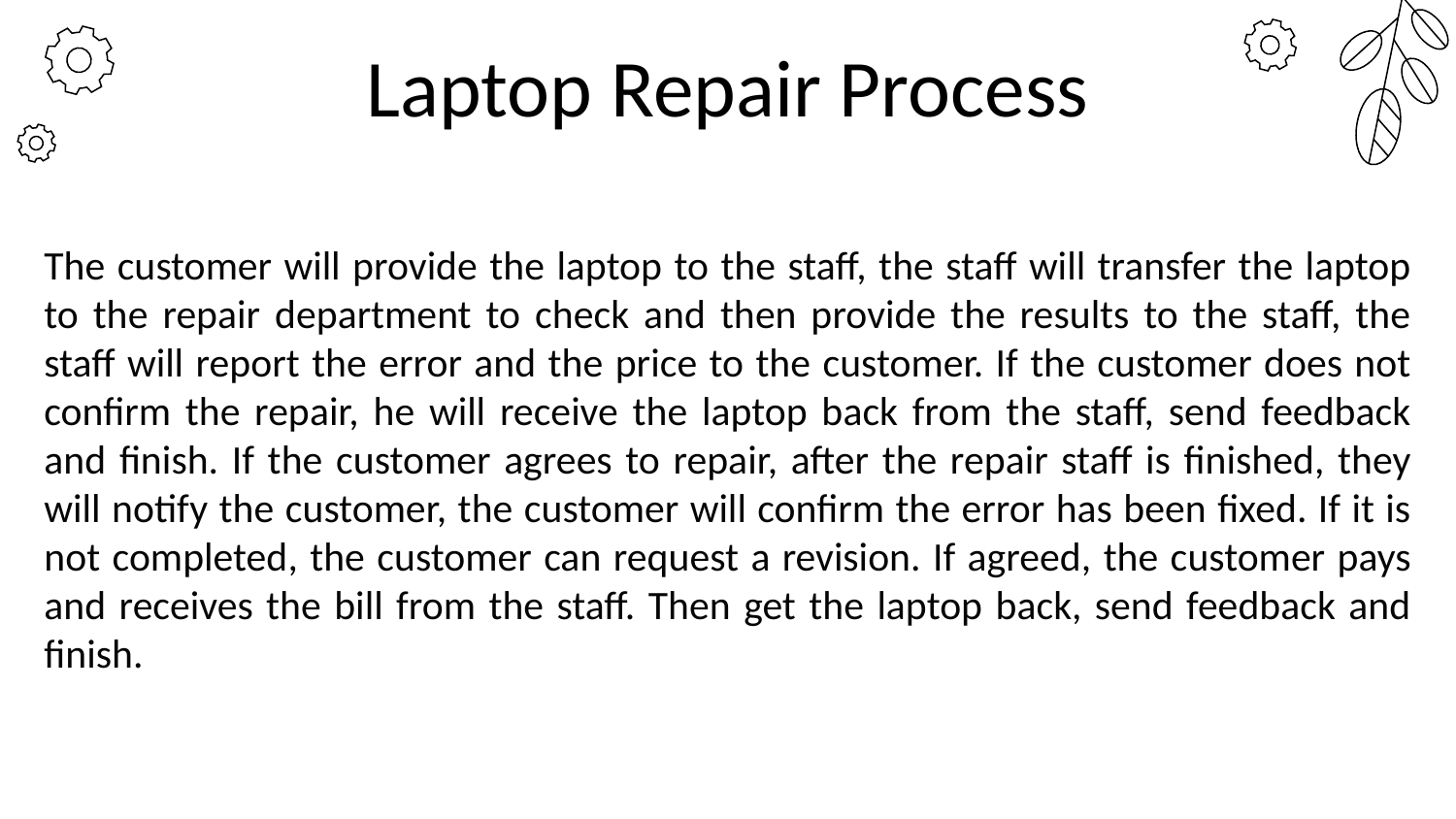

Laptop Repair Process
The customer will provide the laptop to the staff, the staff will transfer the laptop to the repair department to check and then provide the results to the staff, the staff will report the error and the price to the customer. If the customer does not confirm the repair, he will receive the laptop back from the staff, send feedback and finish. If the customer agrees to repair, after the repair staff is finished, they will notify the customer, the customer will confirm the error has been fixed. If it is not completed, the customer can request a revision. If agreed, the customer pays and receives the bill from the staff. Then get the laptop back, send feedback and finish.